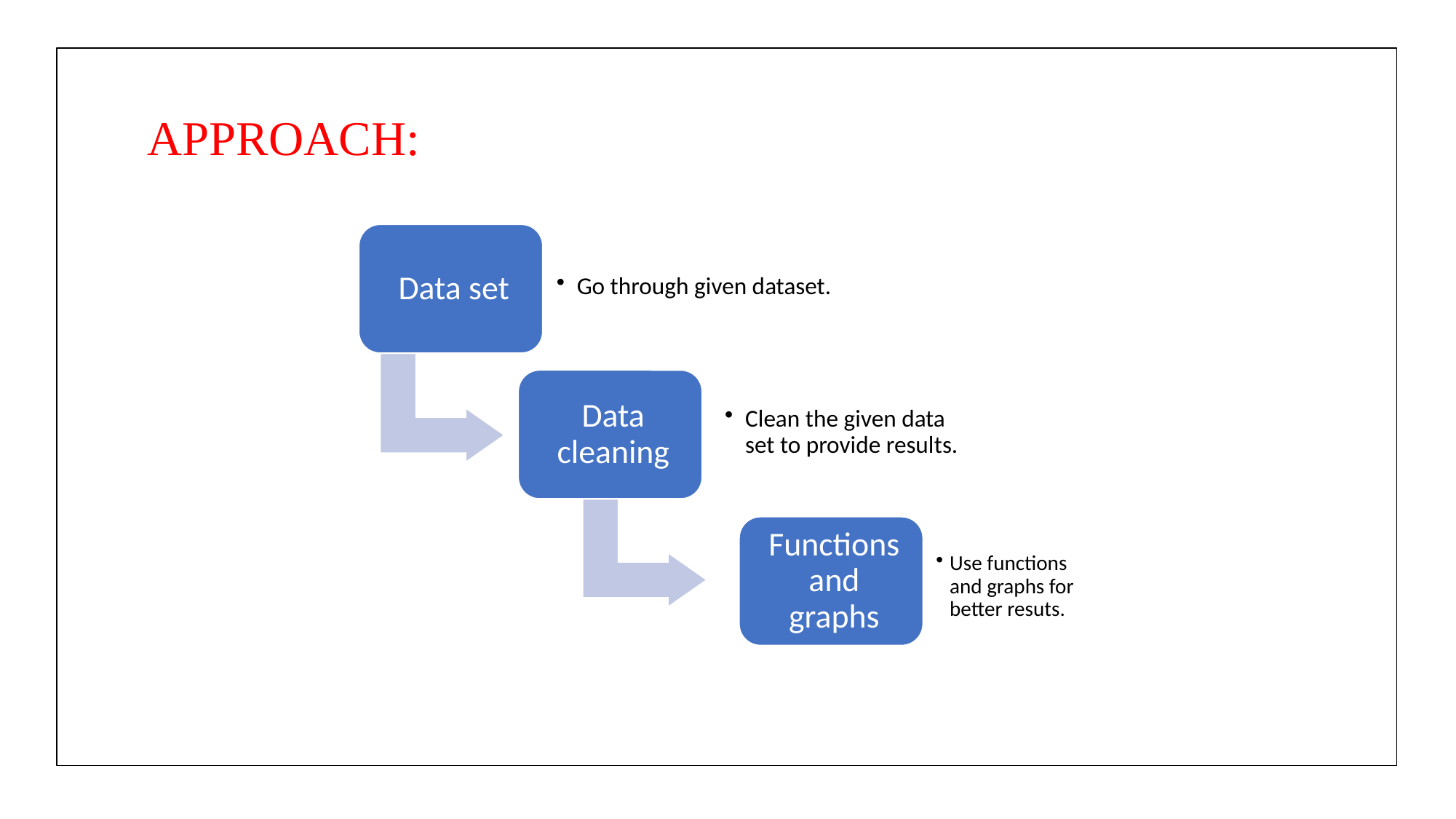

APPROACH:
Data set
Go through given dataset.
Data cleaning
Clean the given data set to provide results.
Functions and graphs
Use functions and graphs for better resuts.